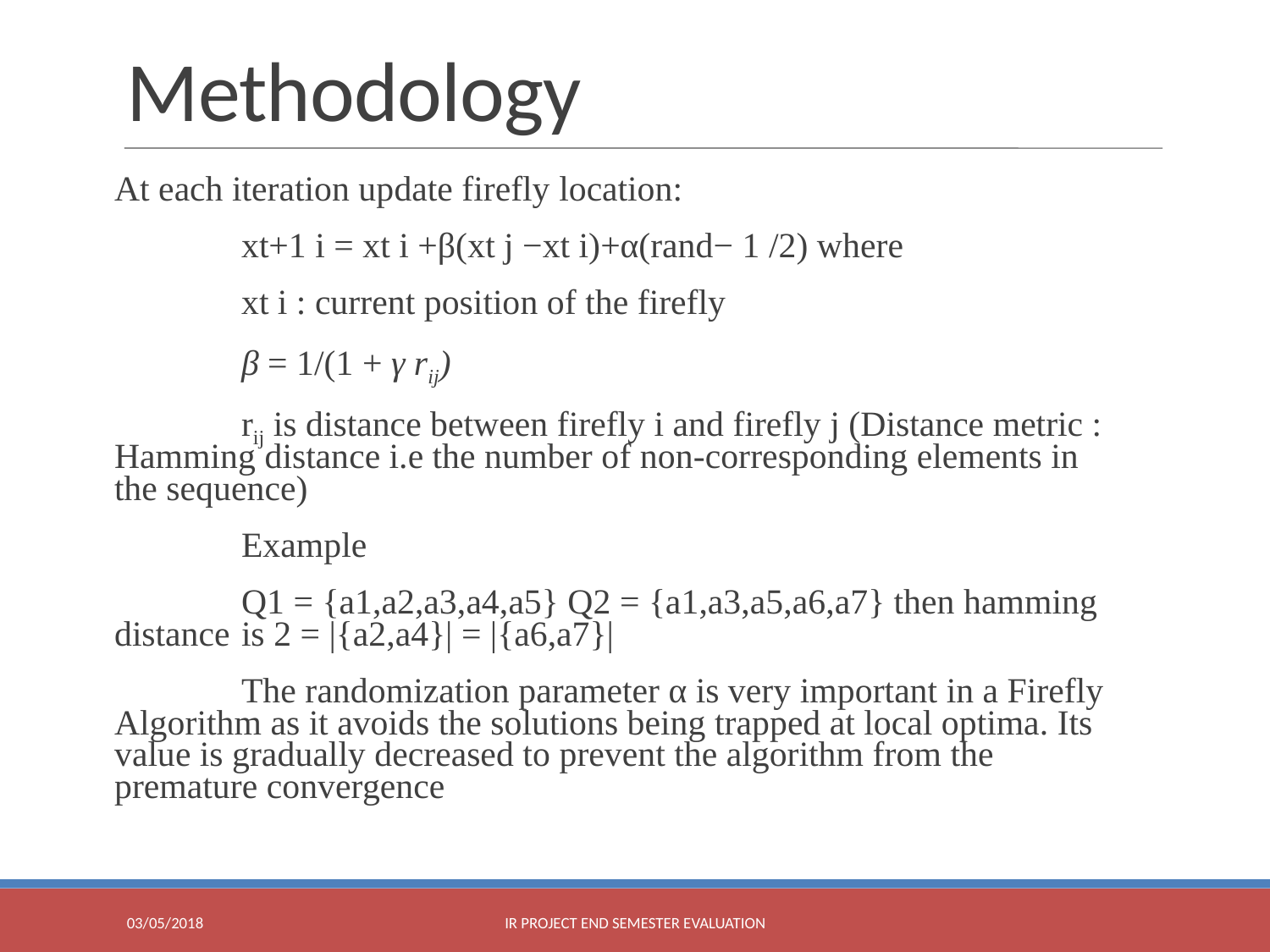

Methodology
At each iteration update firefly location:
	xt+1 i = xt i +β(xt j −xt i)+α(rand− 1 /2) where
	xt i : current position of the firefly
	β = 1/(1 + γ rij)
	rij is distance between firefly i and firefly j (Distance metric : 	Hamming distance i.e the number of non-corresponding elements in 	the sequence)
	Example
	Q1 = {a1,a2,a3,a4,a5} Q2 = {a1,a3,a5,a6,a7} then hamming distance 	is 2 = |{a2,a4}| = |{a6,a7}|
	The randomization parameter α is very important in a Firefly 	Algorithm as it avoids the solutions being trapped at local optima. Its 	value is gradually decreased to prevent the algorithm from the 	premature convergence

03/05/2018
IR Project End Semester Evaluation